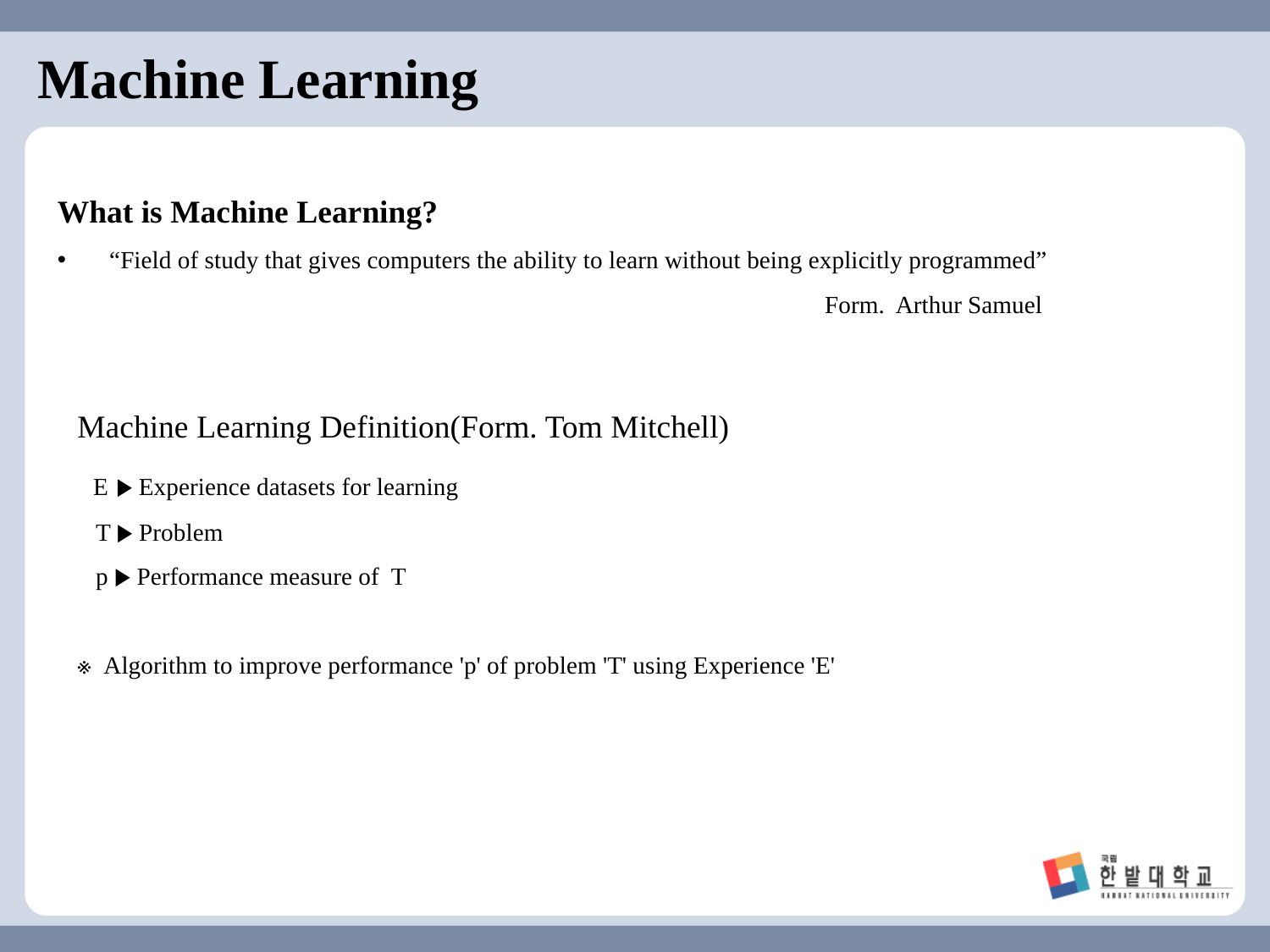

# Machine Learning
What is Machine Learning?
  “Field of study that gives computers the ability to learn without being explicitly programmed”
                                                                                                                             Form.  Arthur Samuel
Machine Learning Definition(Form. Tom Mitchell)
   E ▶ Experience datasets for learning
   T ▶ Problem
   p ▶ Performance measure of  T

※  Algorithm to improve performance 'p' of problem 'T' using Experience 'E'